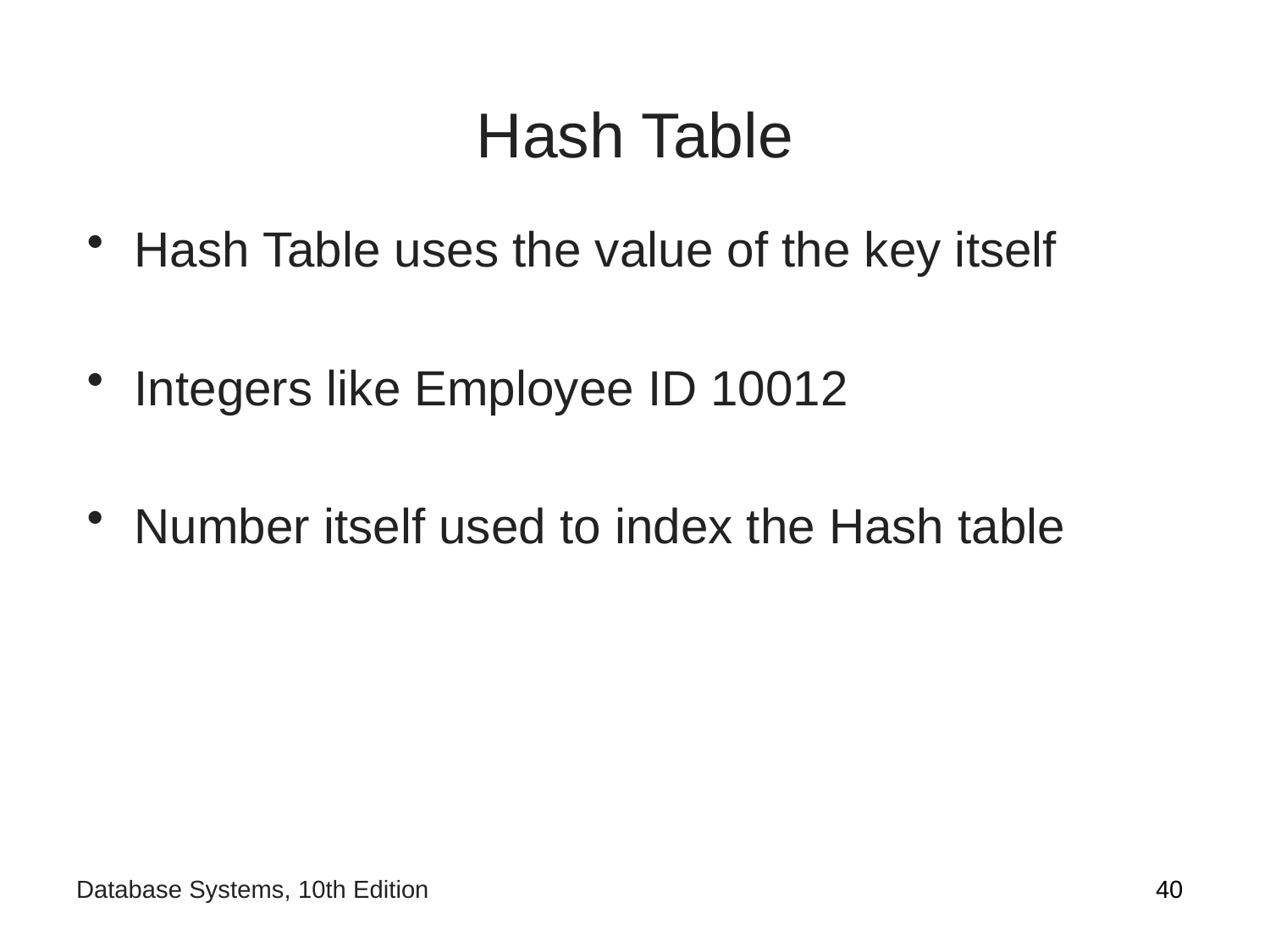

# Hash Table
Hash Table uses the value of the key itself

Integers like Employee ID 10012

Number itself used to index the Hash table
40
Database Systems, 10th Edition